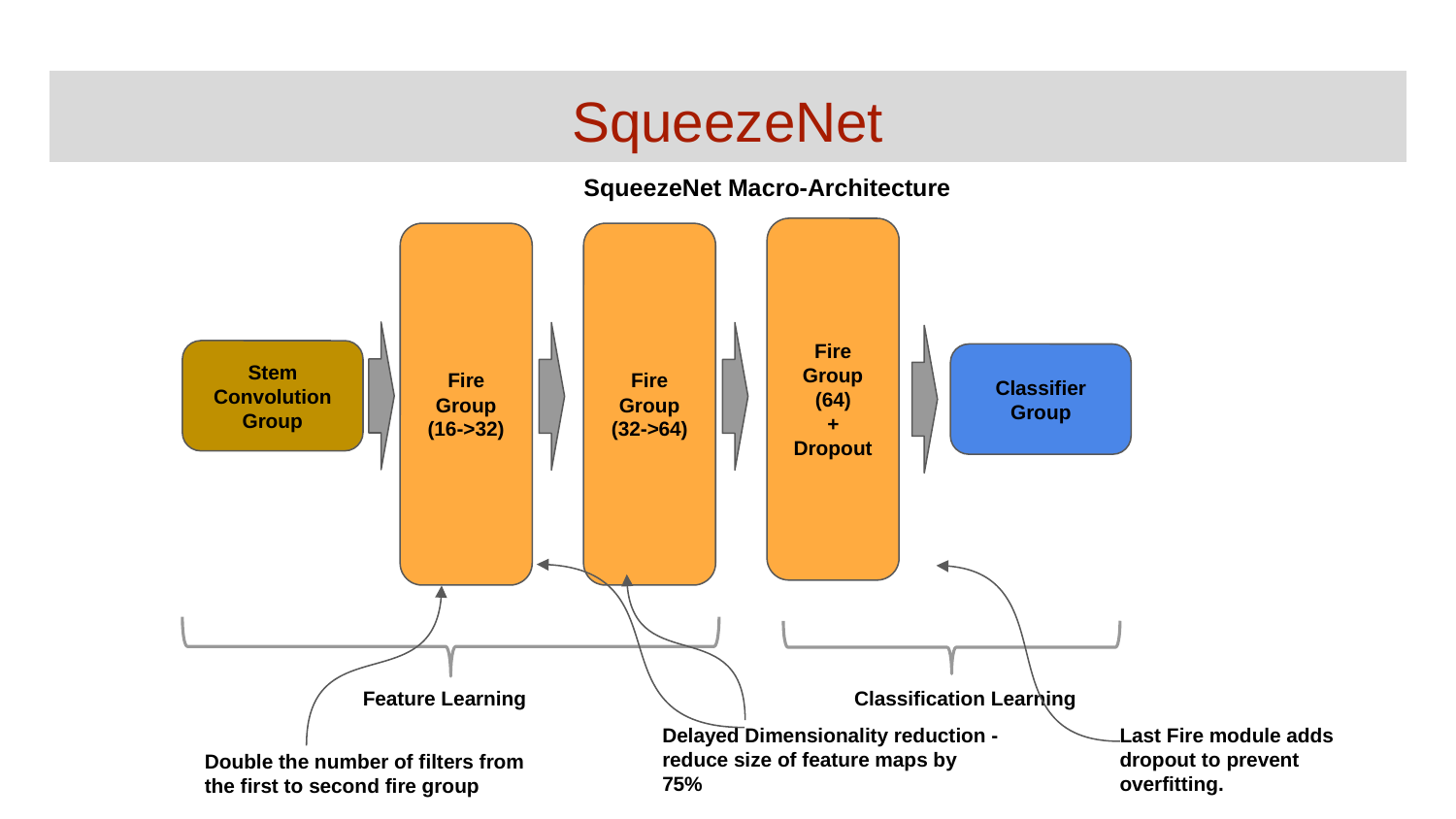

# SqueezeNet
SqueezeNet Macro-Architecture
Fire
Group
(64)
+
Dropout
Fire
Group
(16->32)
Fire
Group
(32->64)
Stem
Convolution Group
Classifier
Group

Feature Learning
Classification Learning
Delayed Dimensionality reduction - reduce size of feature maps by 75%
Last Fire module adds dropout to prevent overfitting.
Double the number of filters from the first to second fire group